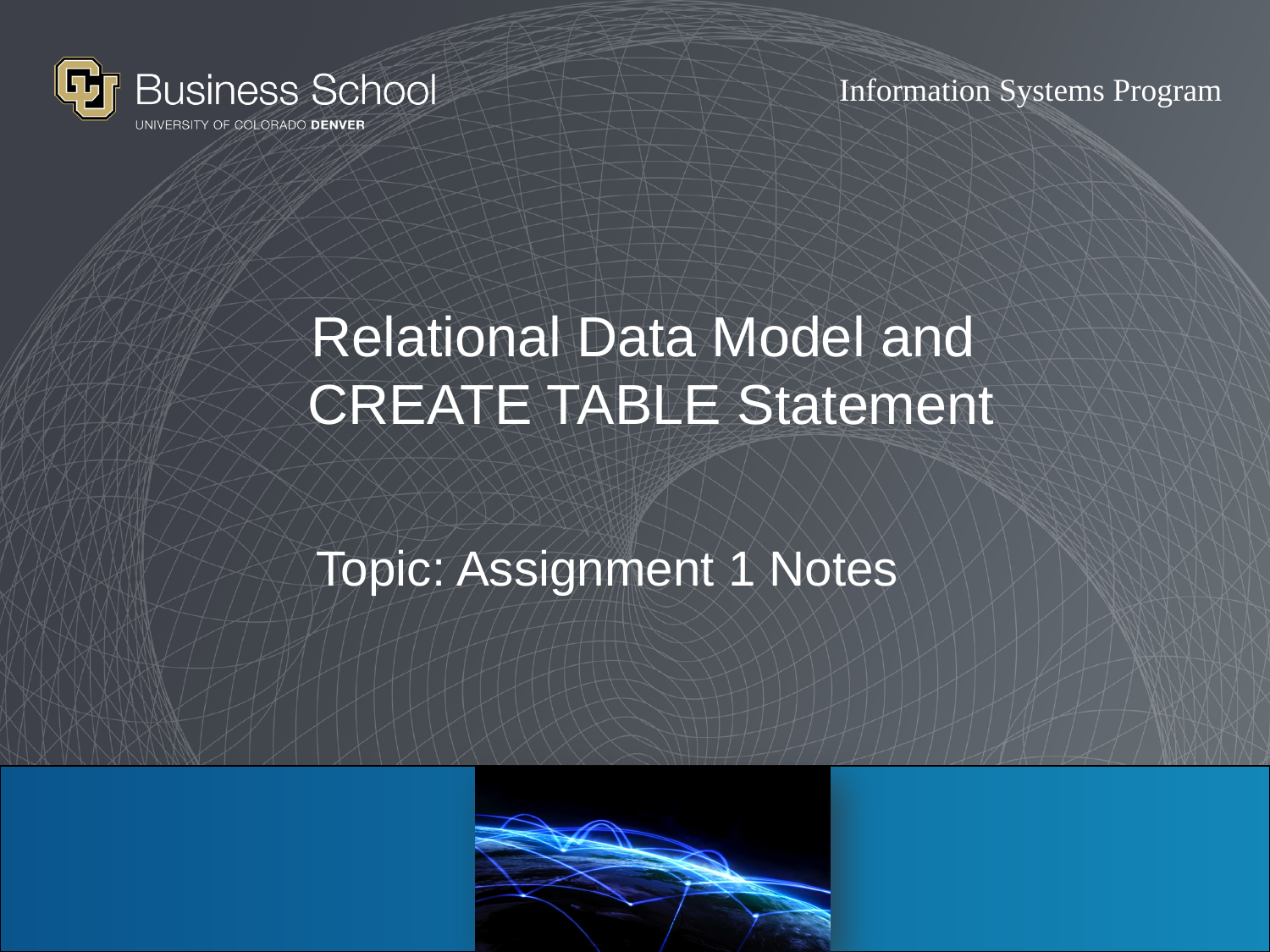

# Relational Data Model and CREATE TABLE Statement
Topic: Assignment 1 Notes